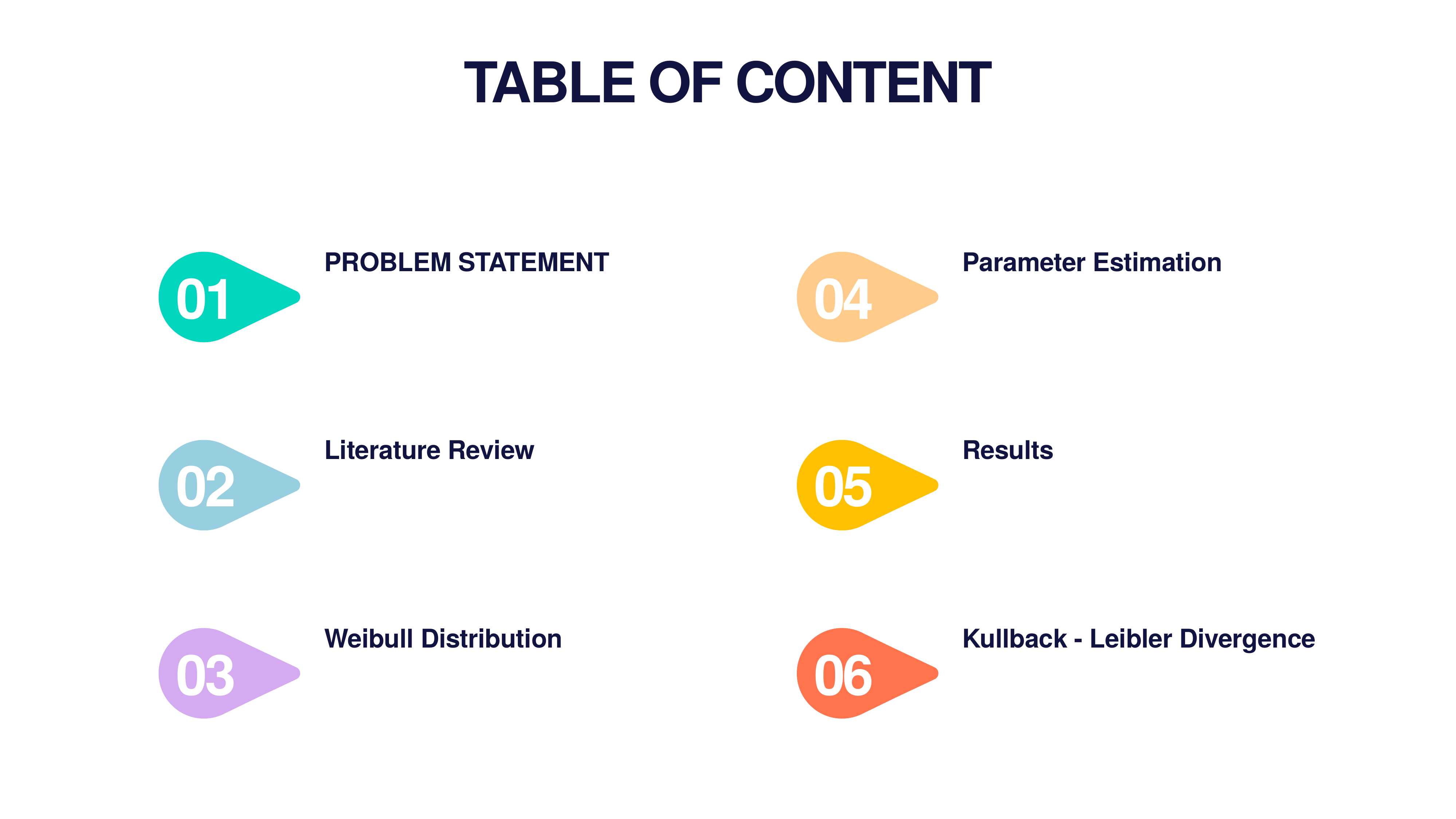

TABLE OF CONTENT
PROBLEM STATEMENT
Parameter Estimation

01
04
Literature Review
Results

02
05
Weibull Distribution
Kullback - Leibler Divergence

03
06